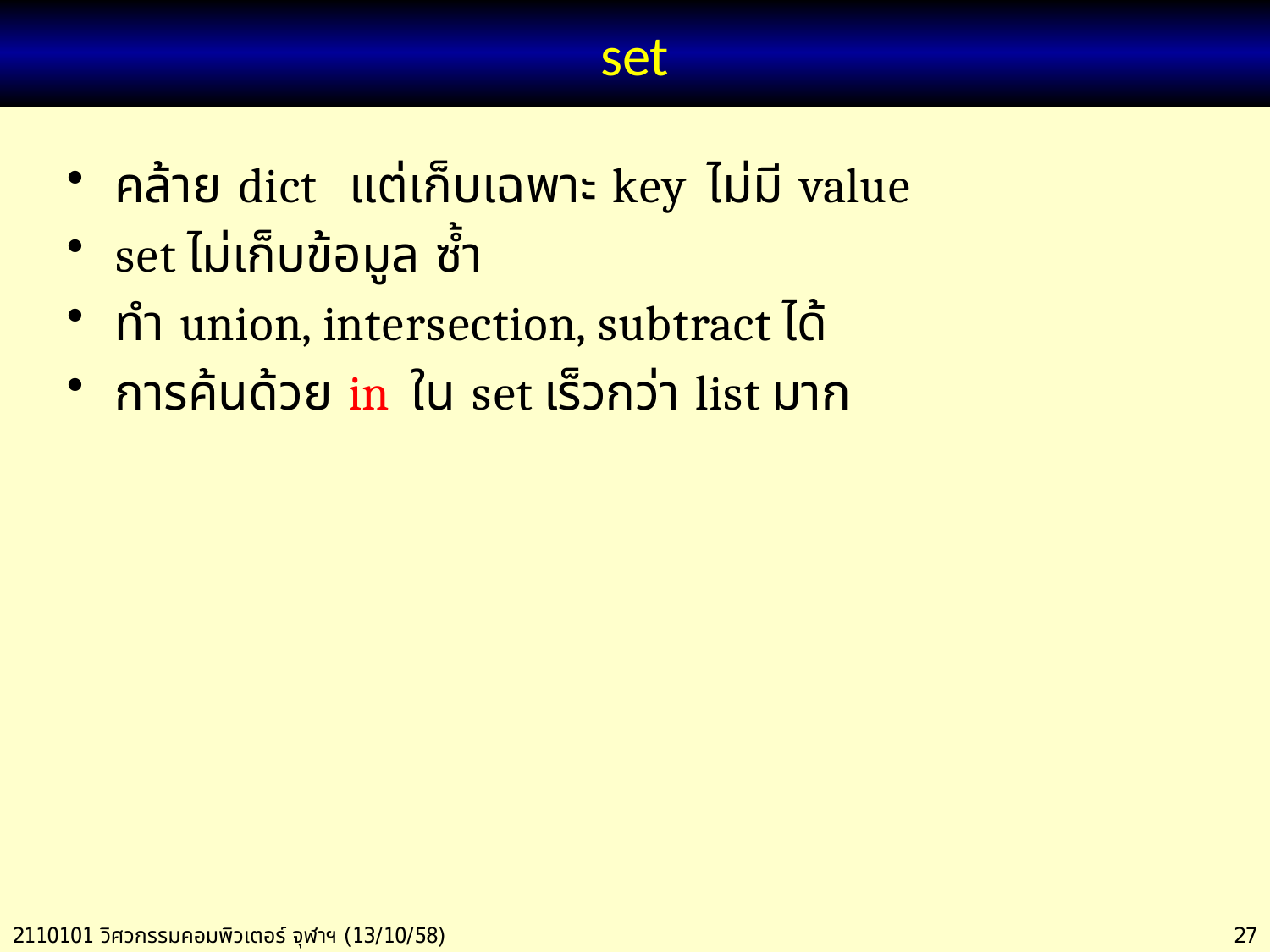

# set

คล้าย dict   แต่เก็บเฉพาะ key  ไม่มี value
set ไม่เก็บข้อมูล ซ้ำ
ทำ union, intersection, subtract ได้
การค้นด้วย in  ใน set เร็วกว่า list มาก